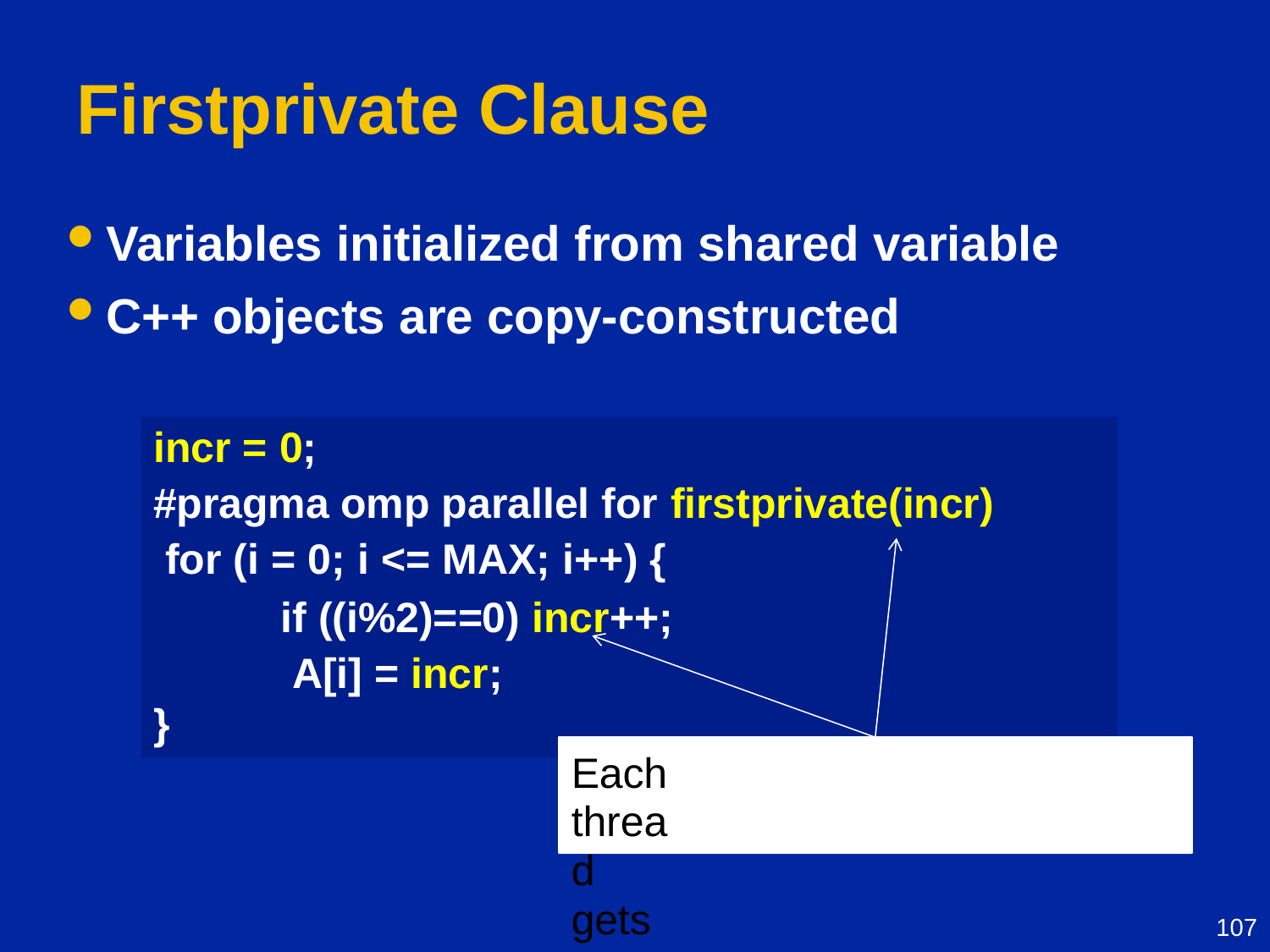

# Firstprivate Clause
Variables initialized from shared variable
C++ objects are copy-constructed

incr = 0;
#pragma omp parallel for firstprivate(incr)  for (i = 0; i <= MAX; i++) {
if ((i%2)==0) incr++;  A[i] = incr;
}
Each thread gets its own copy
of incr with an initial value of 0

incr = 0;
#pragma omp parallel for firstprivate(incr)  for (i = 0; i <= MAX; i++) {
if ((i%2)==0) incr++;  A[i] = incr;
}

107